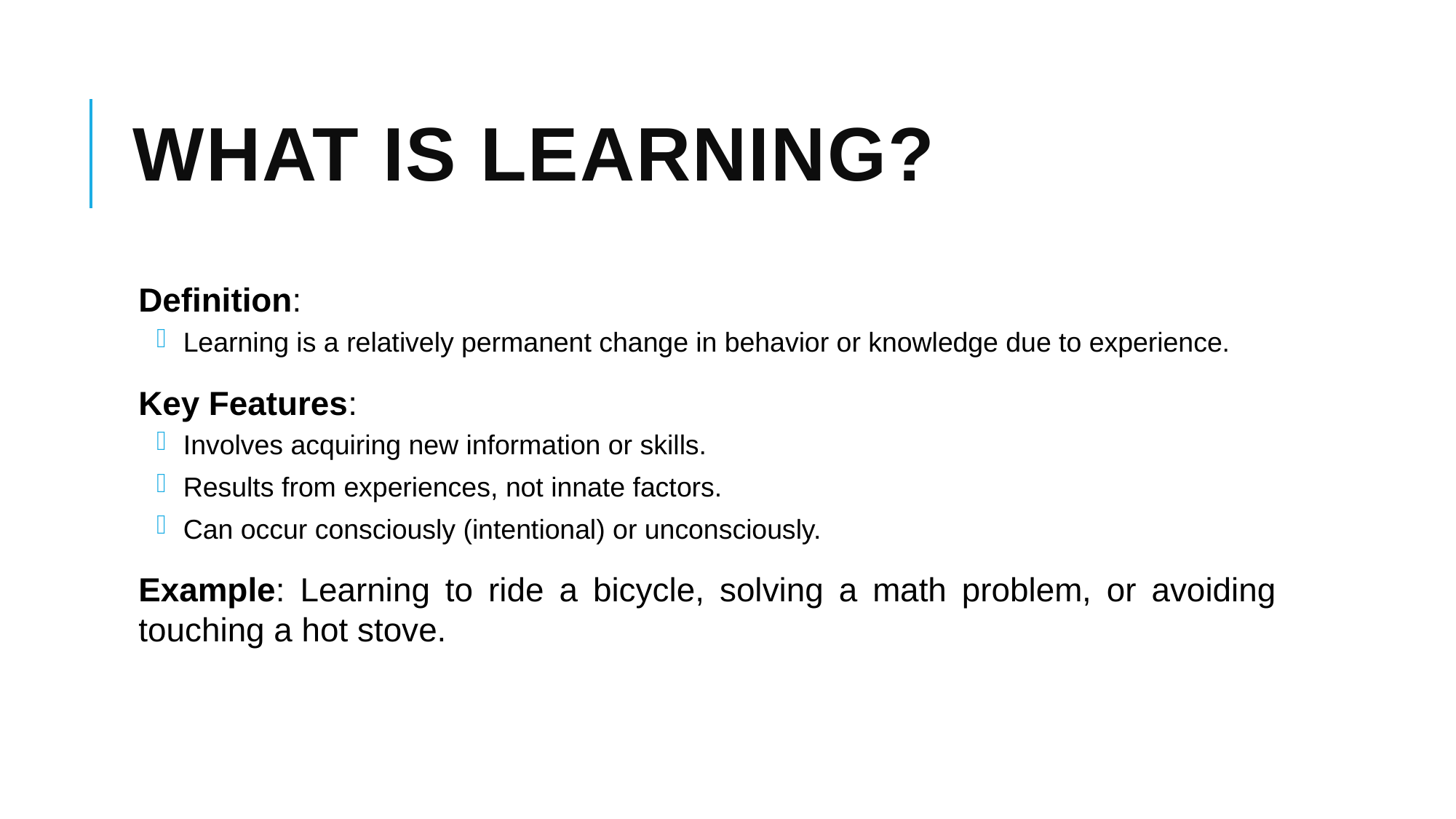

# What is Learning?
Definition:
Learning is a relatively permanent change in behavior or knowledge due to experience.
Key Features:
Involves acquiring new information or skills.
Results from experiences, not innate factors.
Can occur consciously (intentional) or unconsciously.
Example: Learning to ride a bicycle, solving a math problem, or avoiding touching a hot stove.